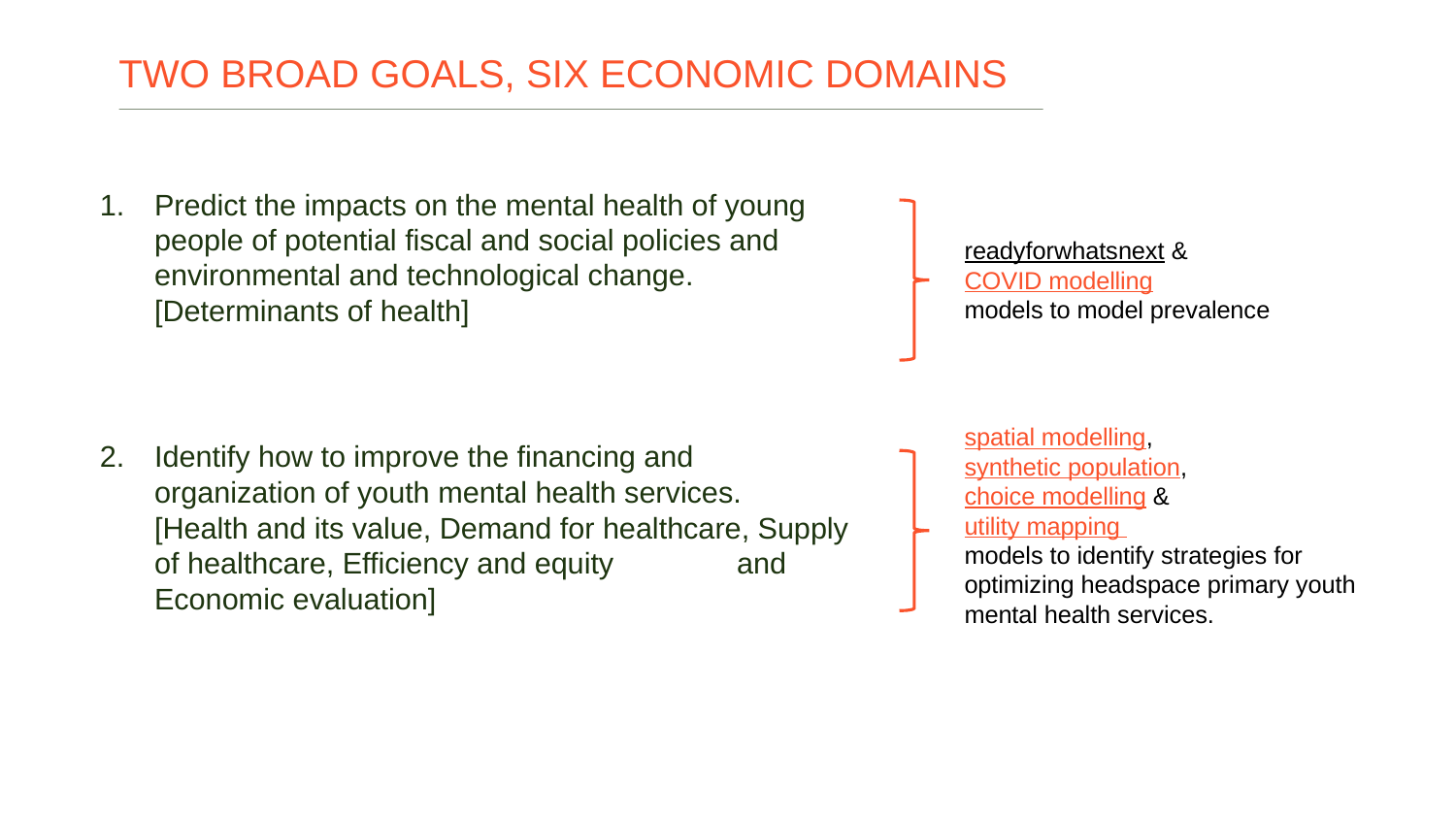

# Two Broad GOALS, Six Economic Domains
Predict the impacts on the mental health of young people of potential fiscal and social policies and environmental and technological change. [Determinants of health]

Identify how to improve the financing and      organization of youth mental health services.
[Health and its value, Demand for healthcare, Supply of healthcare, Efficiency and equity 	and Economic evaluation]

readyforwhatsnext &
COVID modelling
models to model prevalence
spatial modelling,
synthetic population,
choice modelling &
utility mapping
models to identify strategies for optimizing headspace primary youth mental health services.